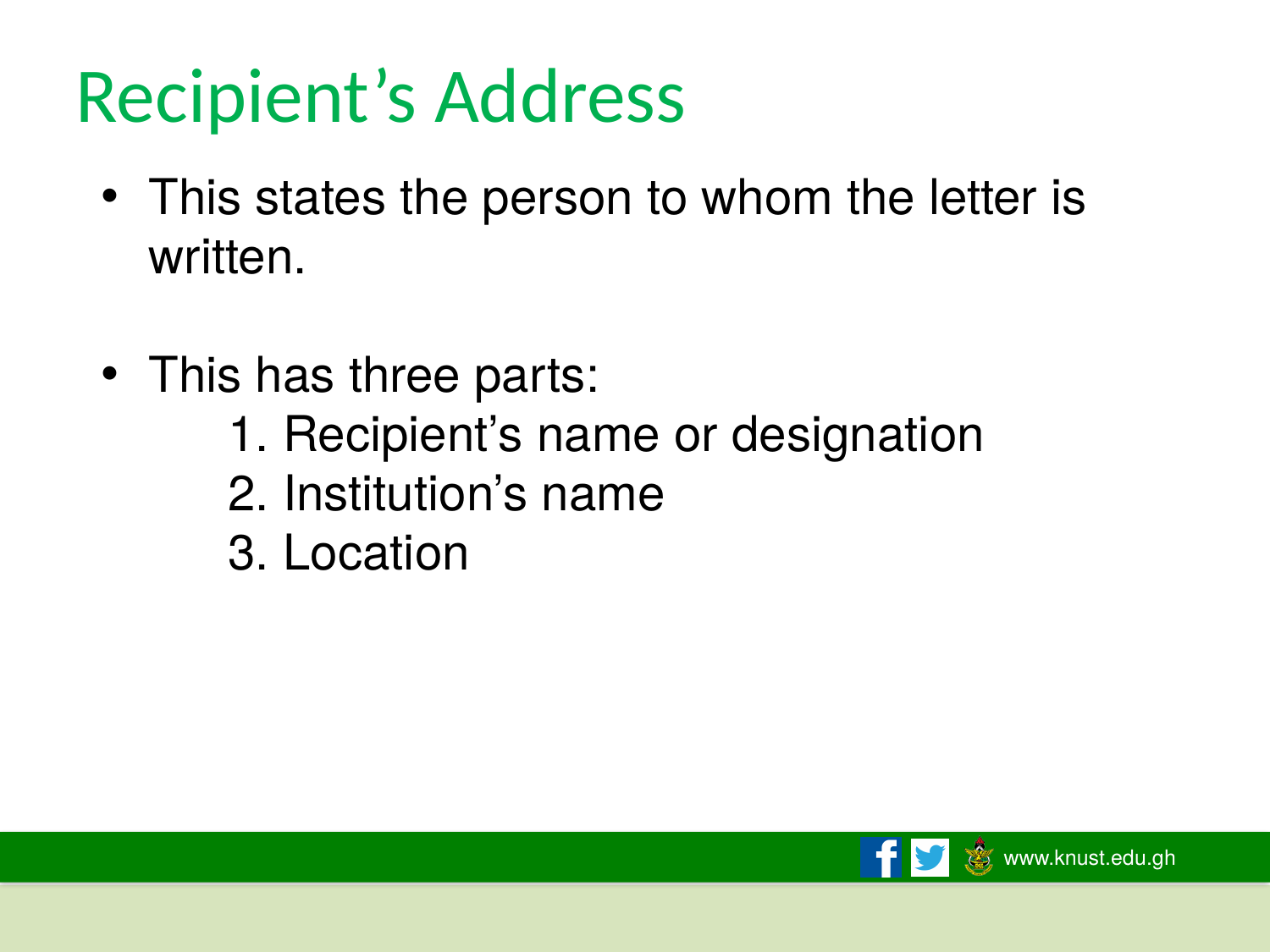

# Recipient’s Address
This states the person to whom the letter is written.

This has three parts:
	1. Recipient’s name or designation
	2. Institution’s name
	3. Location